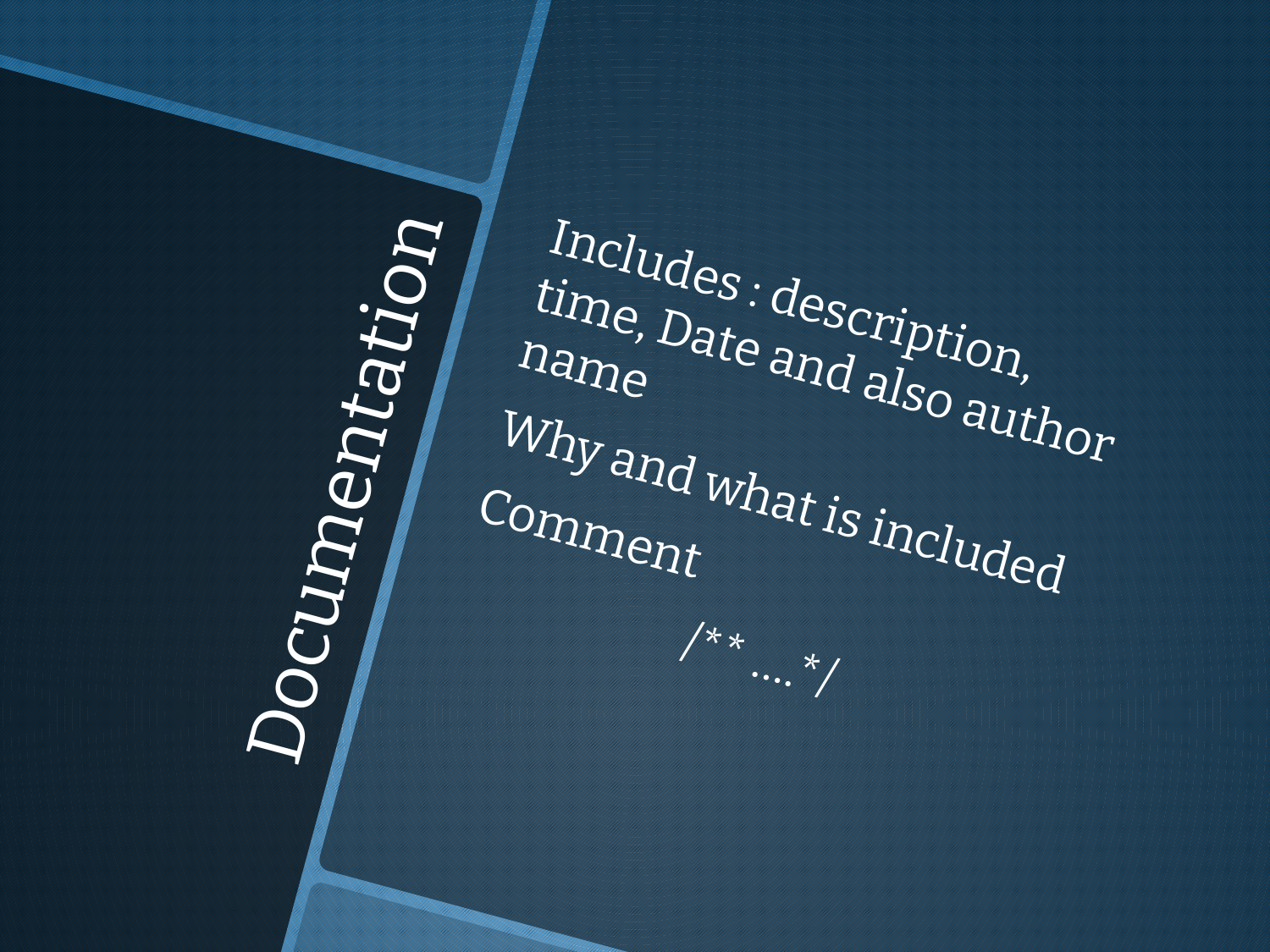

Includes : description, time, Date and also author name
Why and what is included
Comment
/** ….*/
# Documentation